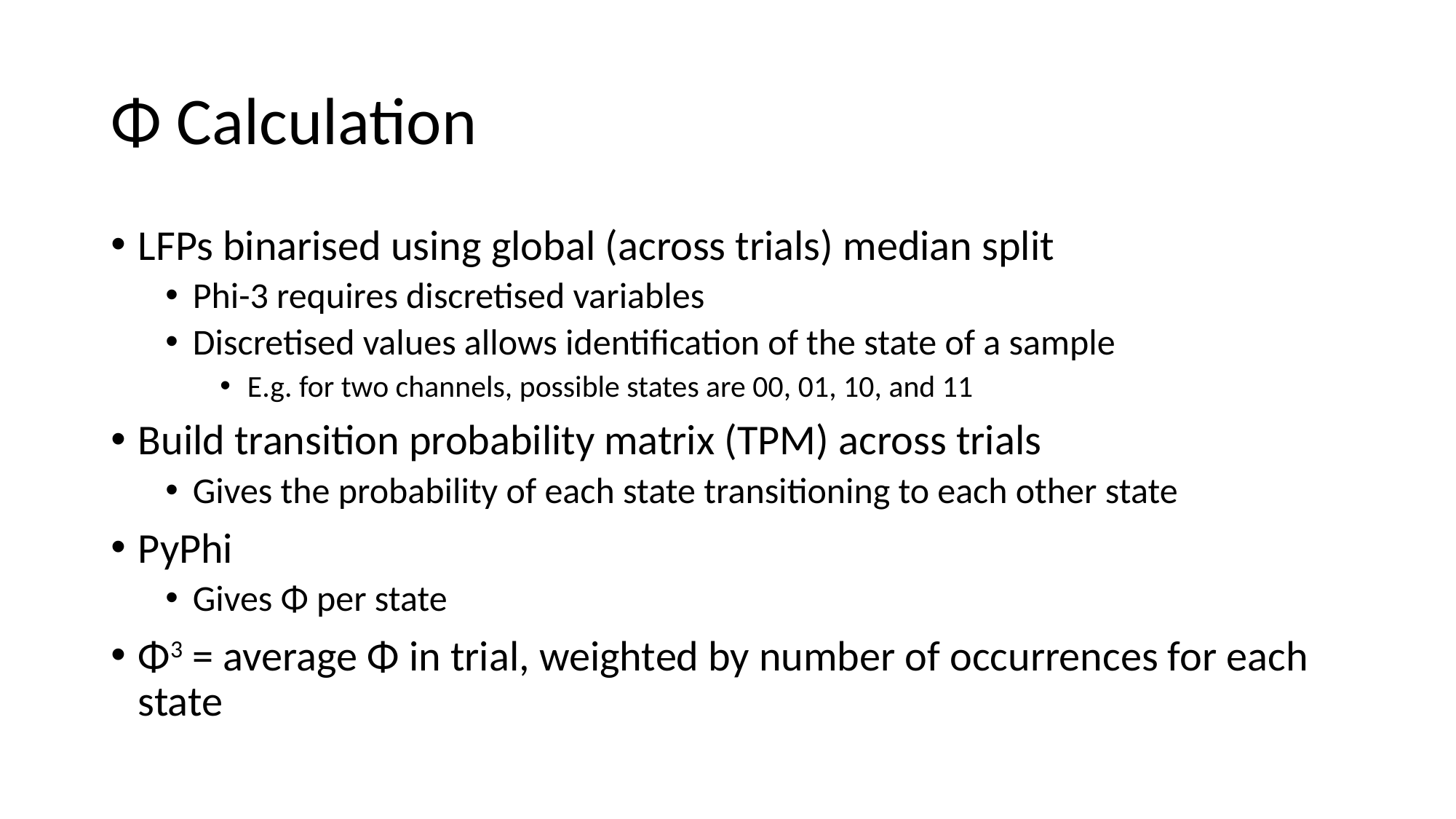

# Φ Calculation
LFPs binarised using global (across trials) median split
Phi-3 requires discretised variables
Discretised values allows identification of the state of a sample
E.g. for two channels, possible states are 00, 01, 10, and 11
Build transition probability matrix (TPM) across trials
Gives the probability of each state transitioning to each other state
PyPhi
Gives Φ per state
Φ3 = average Φ in trial, weighted by number of occurrences for each state